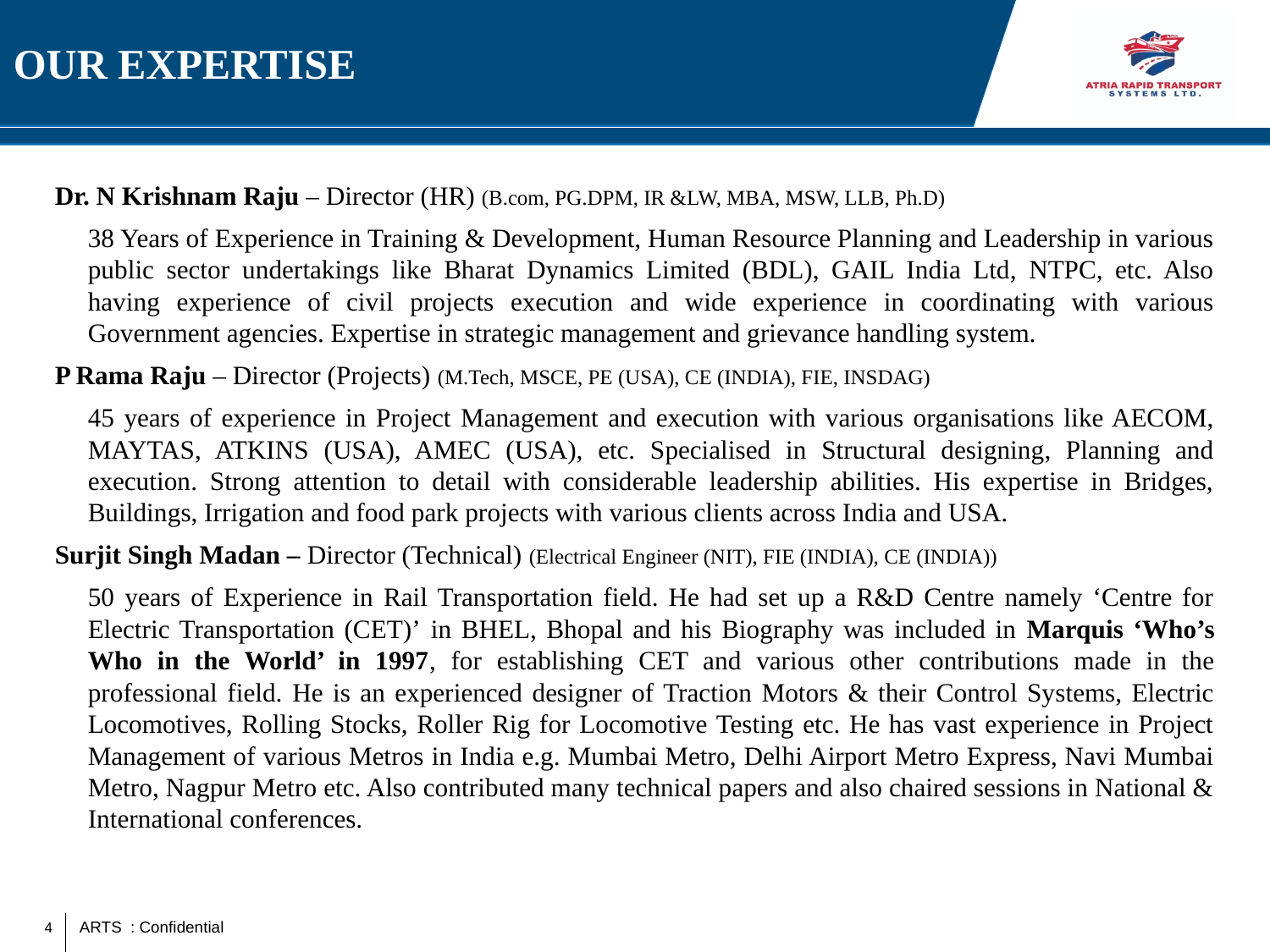

# OUR EXPERTISE
Dr. N Krishnam Raju – Director (HR) (B.com, PG.DPM, IR &LW, MBA, MSW, LLB, Ph.D)
	38 Years of Experience in Training & Development, Human Resource Planning and Leadership in various public sector undertakings like Bharat Dynamics Limited (BDL), GAIL India Ltd, NTPC, etc. Also having experience of civil projects execution and wide experience in coordinating with various Government agencies. Expertise in strategic management and grievance handling system.
P Rama Raju – Director (Projects) (M.Tech, MSCE, PE (USA), CE (INDIA), FIE, INSDAG)
	45 years of experience in Project Management and execution with various organisations like AECOM, MAYTAS, ATKINS (USA), AMEC (USA), etc. Specialised in Structural designing, Planning and execution. Strong attention to detail with considerable leadership abilities. His expertise in Bridges, Buildings, Irrigation and food park projects with various clients across India and USA.
Surjit Singh Madan – Director (Technical) (Electrical Engineer (NIT), FIE (INDIA), CE (INDIA))
	50 years of Experience in Rail Transportation field. He had set up a R&D Centre namely ‘Centre for Electric Transportation (CET)’ in BHEL, Bhopal and his Biography was included in Marquis ‘Who’s Who in the World’ in 1997, for establishing CET and various other contributions made in the professional field. He is an experienced designer of Traction Motors & their Control Systems, Electric Locomotives, Rolling Stocks, Roller Rig for Locomotive Testing etc. He has vast experience in Project Management of various Metros in India e.g. Mumbai Metro, Delhi Airport Metro Express, Navi Mumbai Metro, Nagpur Metro etc. Also contributed many technical papers and also chaired sessions in National & International conferences.